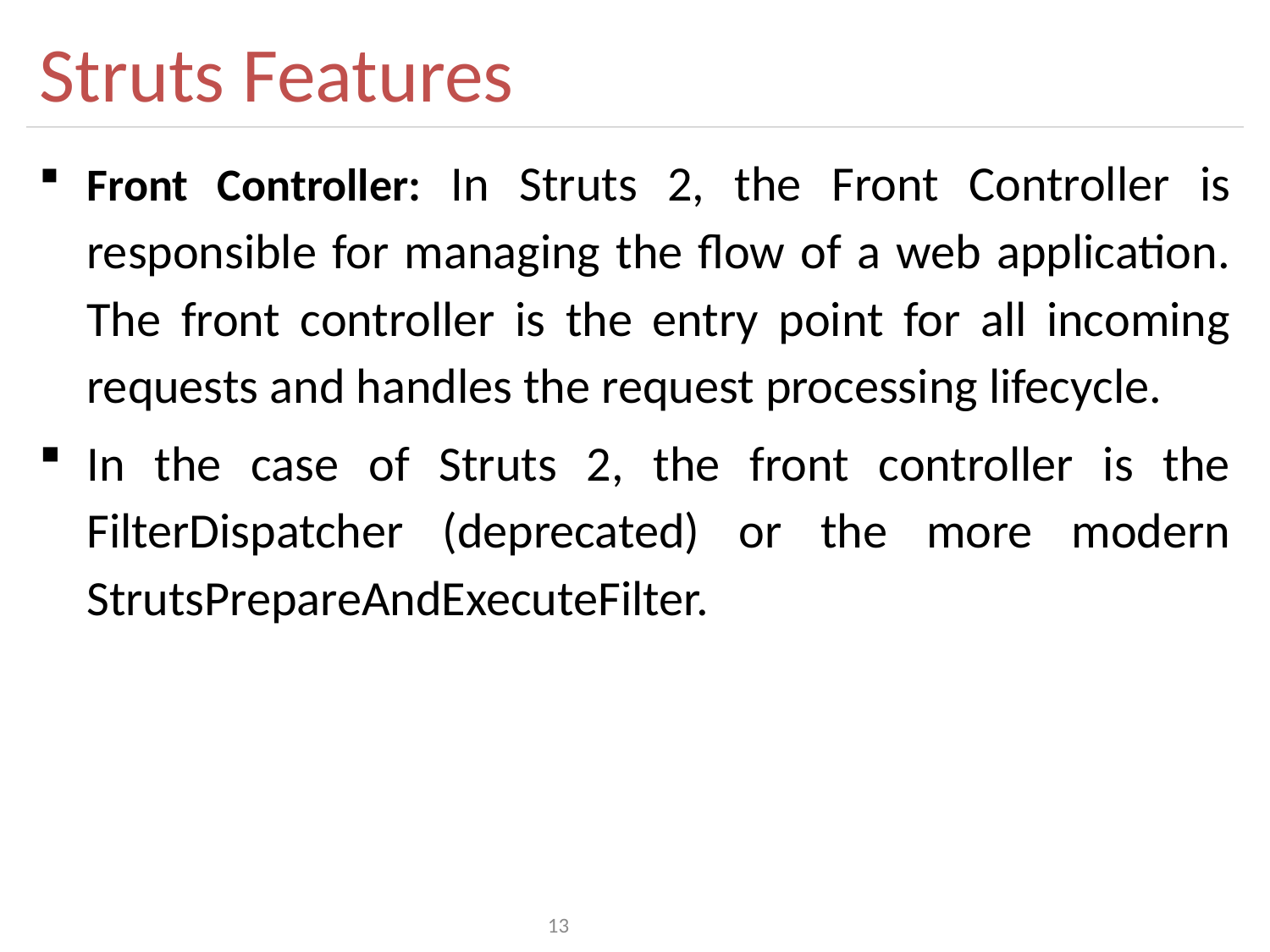

# Struts Features
Front Controller: In Struts 2, the Front Controller is responsible for managing the flow of a web application. The front controller is the entry point for all incoming requests and handles the request processing lifecycle.
In the case of Struts 2, the front controller is the FilterDispatcher (deprecated) or the more modern StrutsPrepareAndExecuteFilter.

13